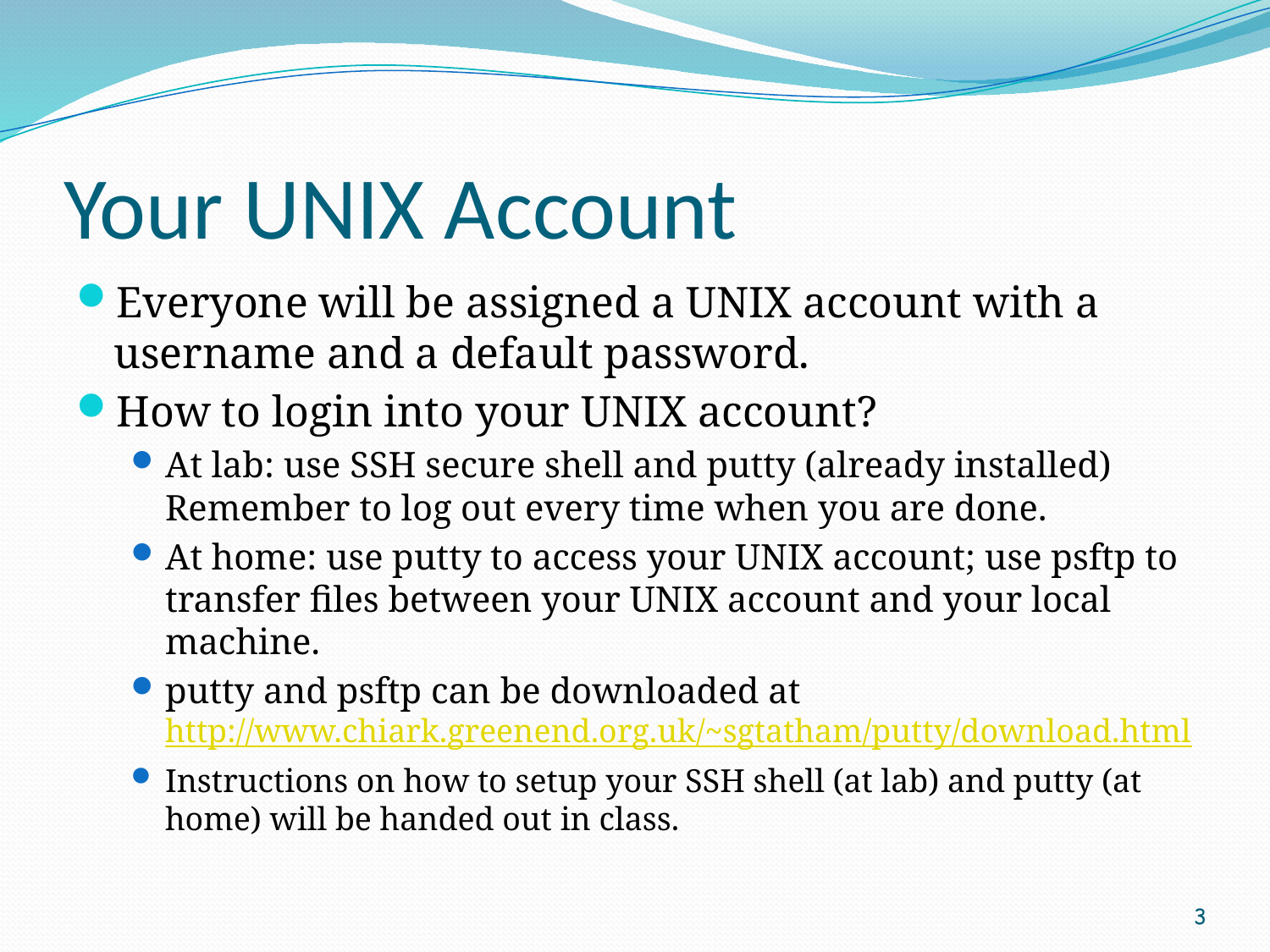

# Your UNIX Account
Everyone will be assigned a UNIX account with a username and a default password.
How to login into your UNIX account?
At lab: use SSH secure shell and putty (already installed)
Remember to log out every time when you are done.
At home: use putty to access your UNIX account; use psftp to transfer files between your UNIX account and your local machine.
putty and psftp can be downloaded at http://www.chiark.greenend.org.uk/~sgtatham/putty/download.html
Instructions on how to setup your SSH shell (at lab) and putty (at home) will be handed out in class.

3